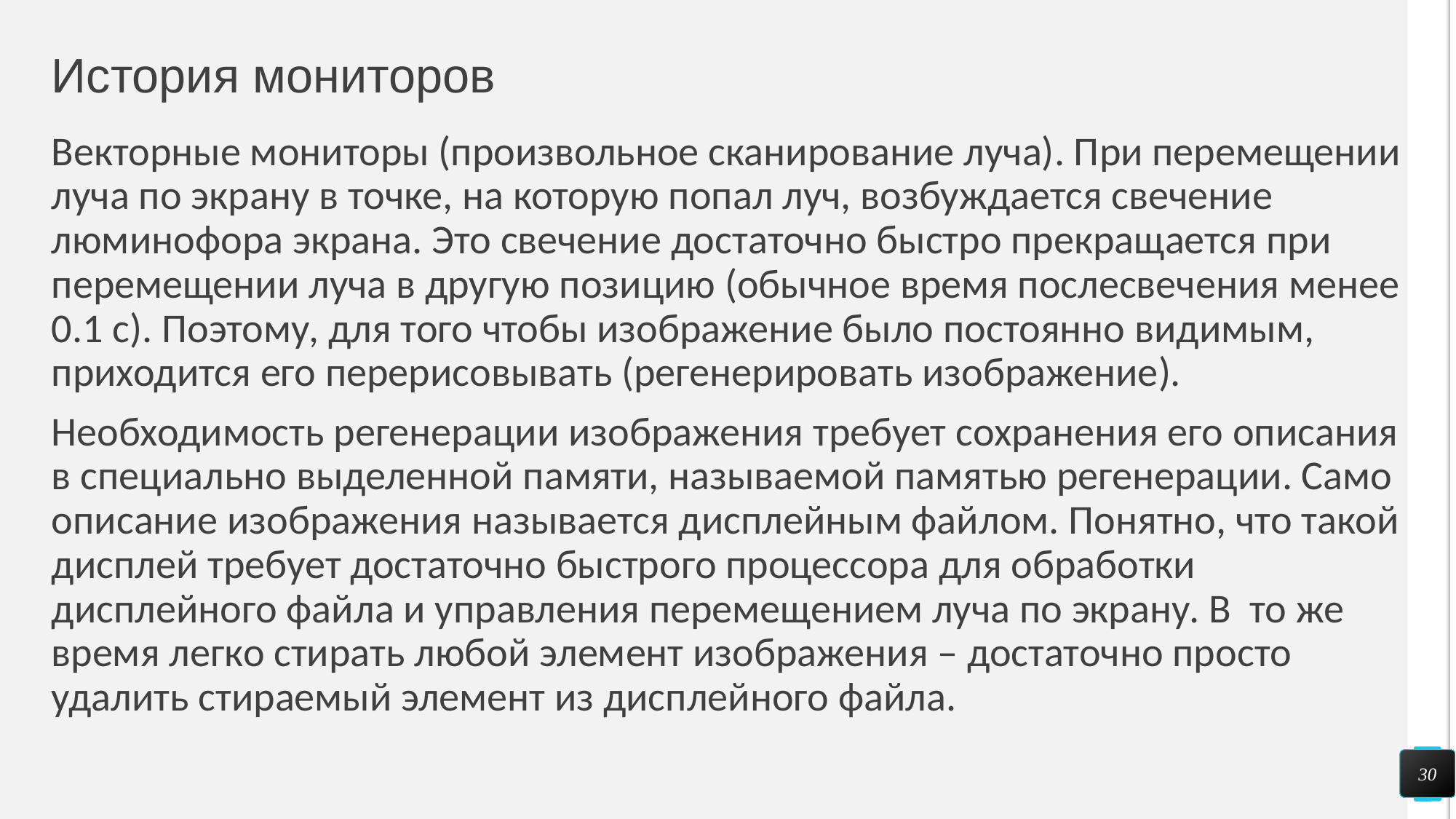

# История мониторов
Векторные мониторы (произвольное сканирование луча). При перемещении луча по экрану в точке, на которую попал луч, возбуждается свечение люминофора экрана. Это свечение достаточно быстро прекращается при перемещении луча в другую позицию (обычное время послесвечения менее 0.1 с). Поэтому, для того чтобы изображение было постоянно видимым, приходится его перерисовывать (регенерировать изображение).
Необходимость регенерации изображения требует сохранения его описания в специально выделенной памяти, называемой памятью регенерации. Само описание изображения называется дисплейным файлом. Понятно, что такой дисплей требует достаточно быстрого процессора для обработки дисплейного файла и управления перемещением луча по экрану. В  то же время легко стирать любой элемент изображения – достаточно просто удалить стираемый элемент из дисплейного файла.

30